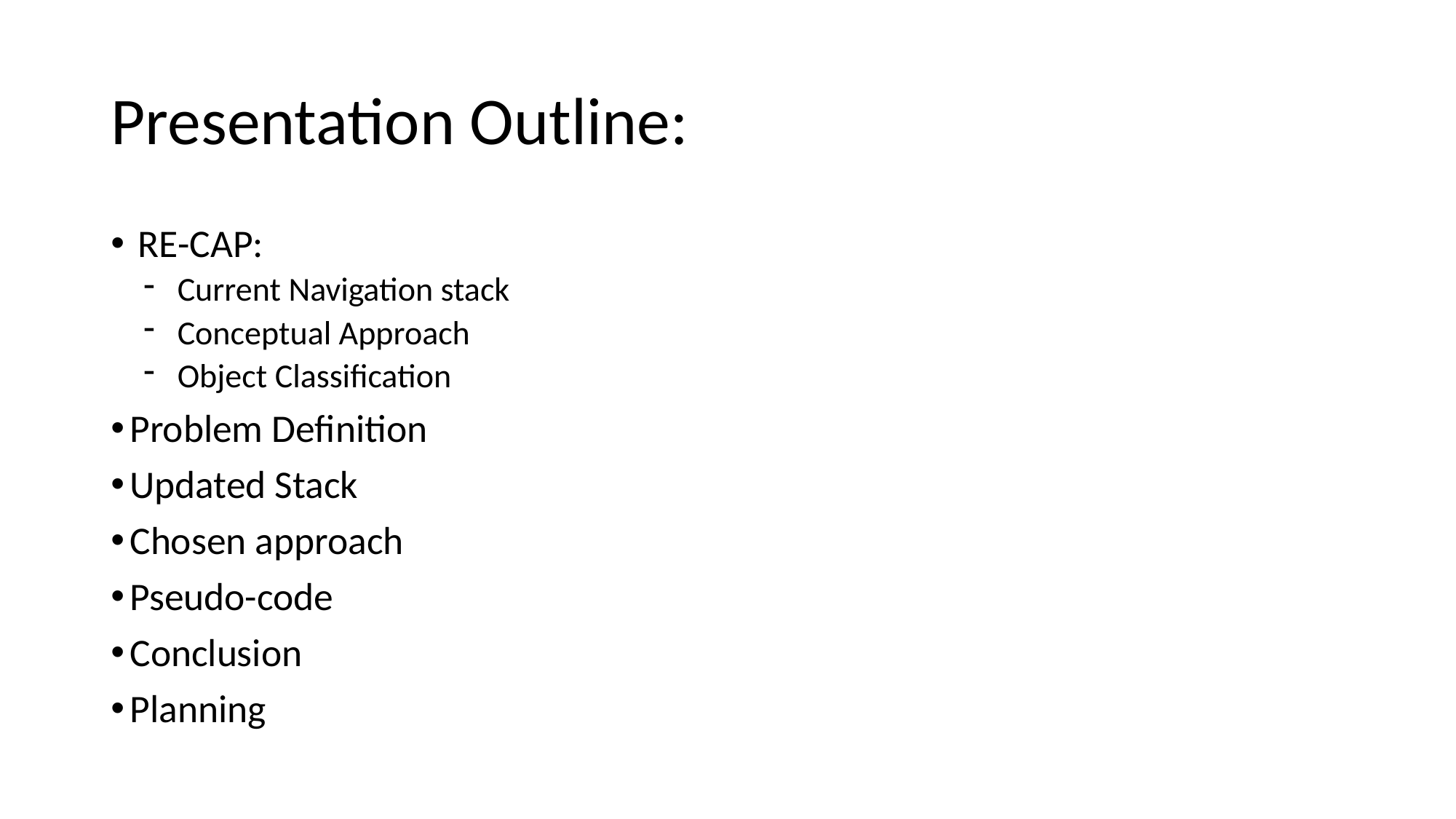

# Presentation Outline:
RE-CAP:
Current Navigation stack
Conceptual Approach
Object Classification
Problem Definition
Updated Stack
Chosen approach
Pseudo-code
Conclusion
Planning